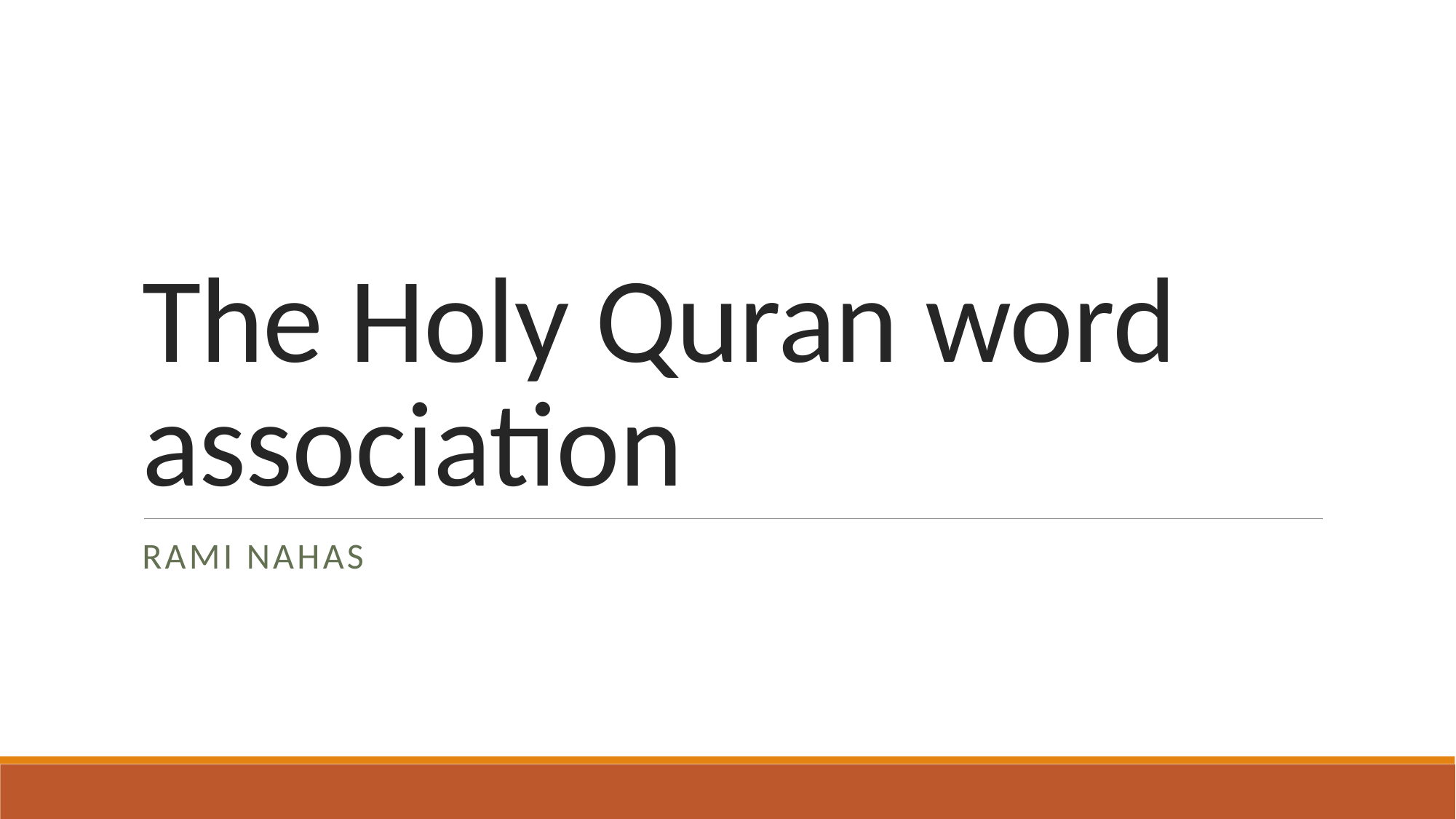

# The Holy Quran word association
Rami Nahas